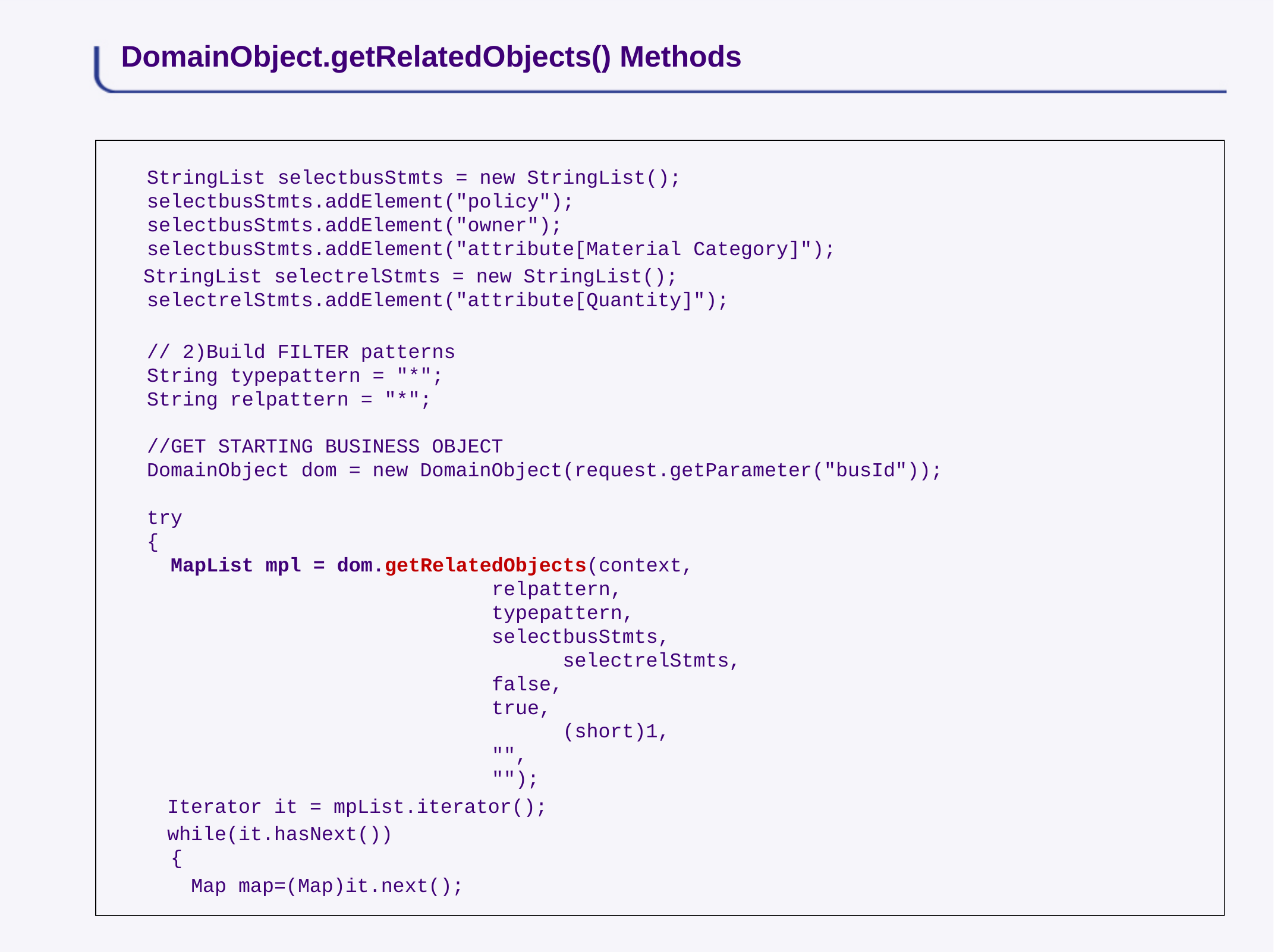

# DomainObject.getRelatedObjects() Methods
 StringList selectbusStmts = new StringList();
 selectbusStmts.addElement("policy");
 selectbusStmts.addElement("owner");
 selectbusStmts.addElement("attribute[Material Category]");
    StringList selectrelStmts = new StringList();
 selectrelStmts.addElement("attribute[Quantity]");
 // 2)Build FILTER patterns
 String typepattern = "*";
 String relpattern = "*";
 //GET STARTING BUSINESS OBJECT
 DomainObject dom = new DomainObject(request.getParameter("busId"));
 try
 {
   MapList mpl = dom.getRelatedObjects(context,
                     		relpattern,
                     		typepattern,
                     		selectbusStmts,
		                     selectrelStmts,
                  		false,
                     		true,
		                     (short)1,
                     		"",
                     		"");
      Iterator it = mpList.iterator();
      while(it.hasNext())
   {
        Map map=(Map)it.next();